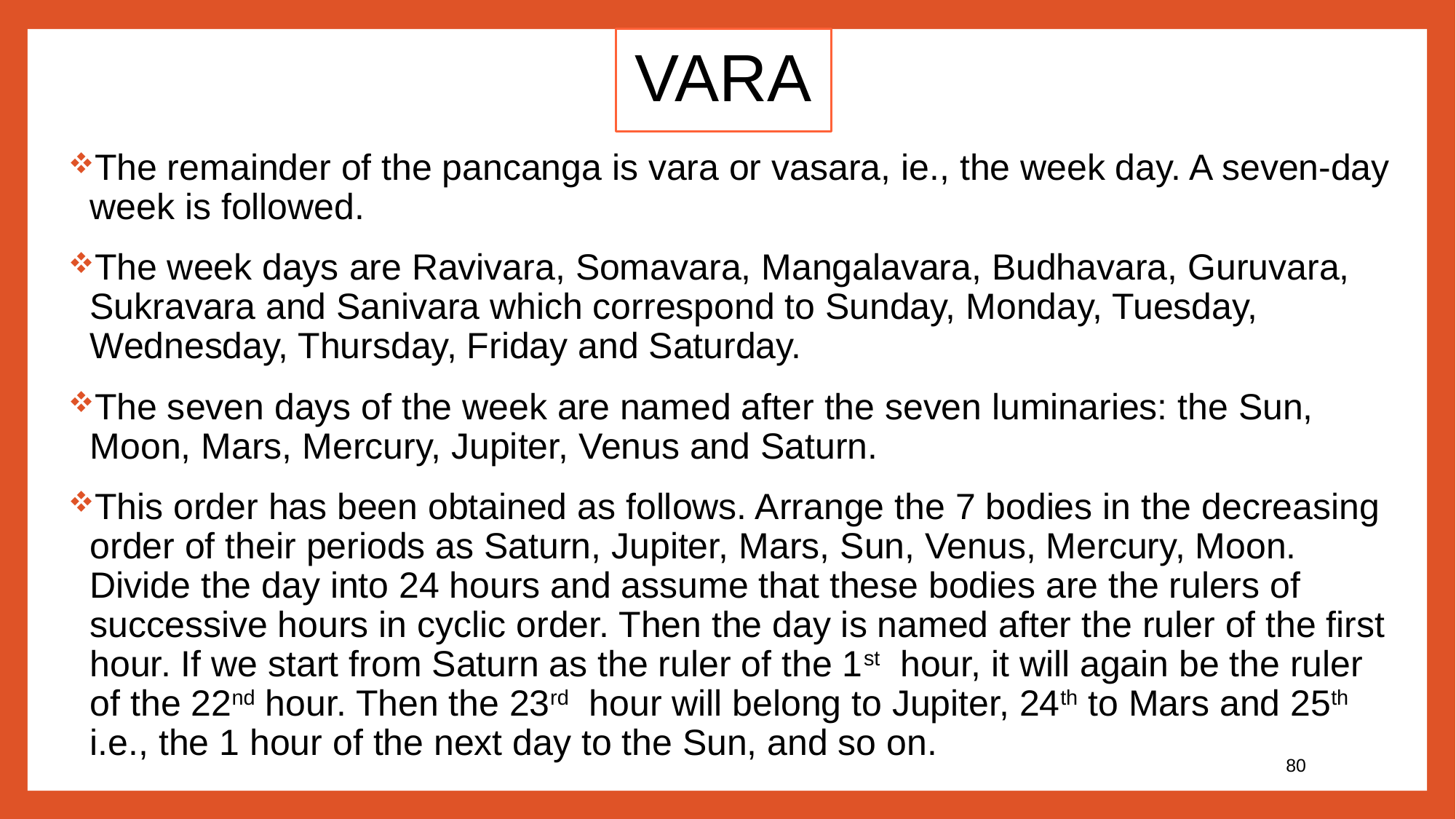

# VARA
The remainder of the pancanga is vara or vasara, ie., the week day. A seven-day week is followed.
The week days are Ravivara, Somavara, Mangalavara, Budhavara, Guruvara, Sukravara and Sanivara which correspond to Sunday, Monday, Tuesday, Wednesday, Thursday, Friday and Saturday.
The seven days of the week are named after the seven luminaries: the Sun, Moon, Mars, Mercury, Jupiter, Venus and Saturn.
This order has been obtained as follows. Arrange the 7 bodies in the decreasing order of their periods as Saturn, Jupiter, Mars, Sun, Venus, Mercury, Moon. Divide the day into 24 hours and assume that these bodies are the rulers of successive hours in cyclic order. Then the day is named after the ruler of the first hour. If we start from Saturn as the ruler of the 1st  hour, it will again be the ruler of the 22nd hour. Then the 23rd  hour will belong to Jupiter, 24th to Mars and 25th  i.e., the 1 hour of the next day to the Sun, and so on.
80